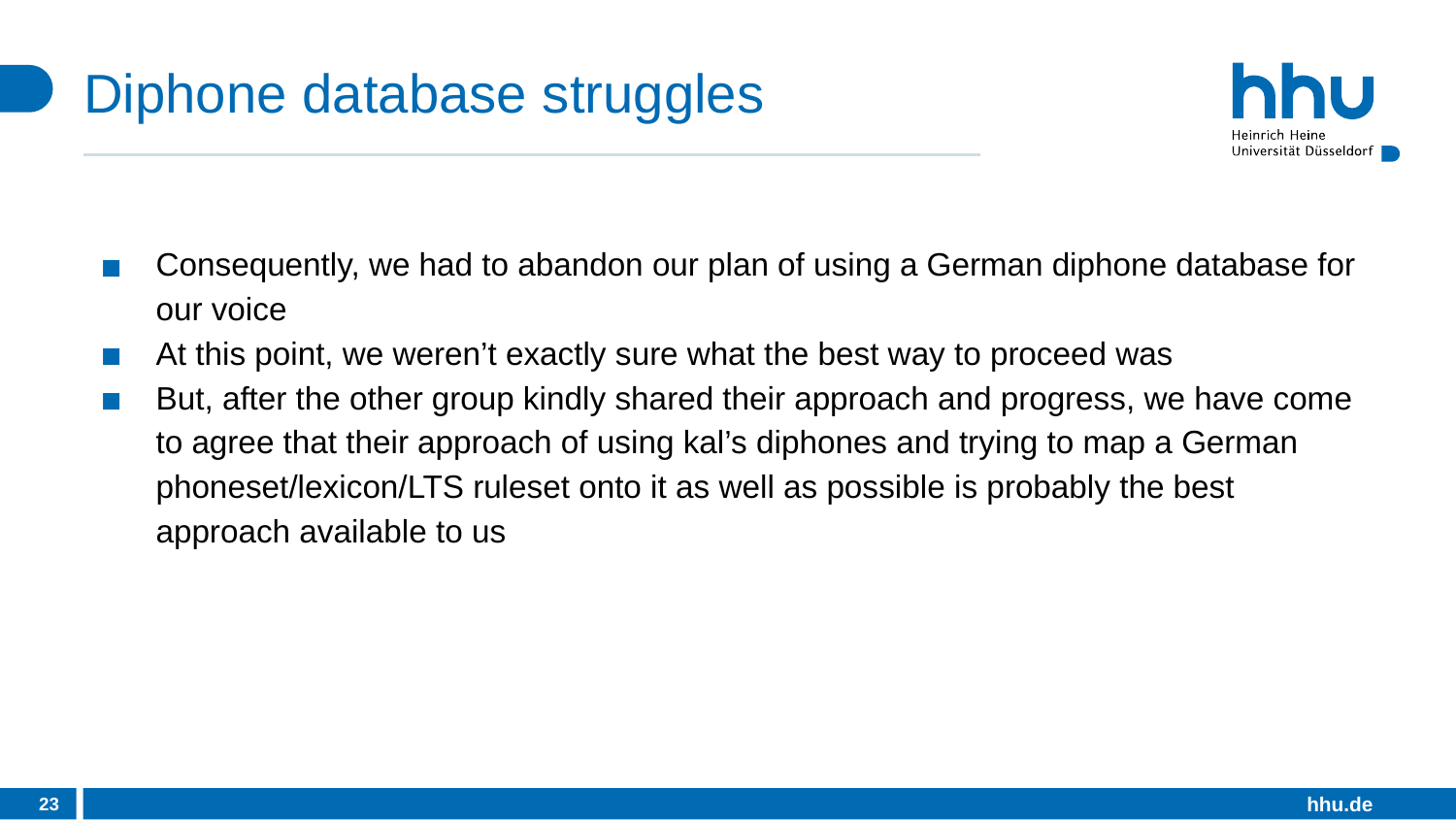

# Diphone database struggles
Consequently, we had to abandon our plan of using a German diphone database for our voice
At this point, we weren’t exactly sure what the best way to proceed was
But, after the other group kindly shared their approach and progress, we have come to agree that their approach of using kal’s diphones and trying to map a German phoneset/lexicon/LTS ruleset onto it as well as possible is probably the best approach available to us
23